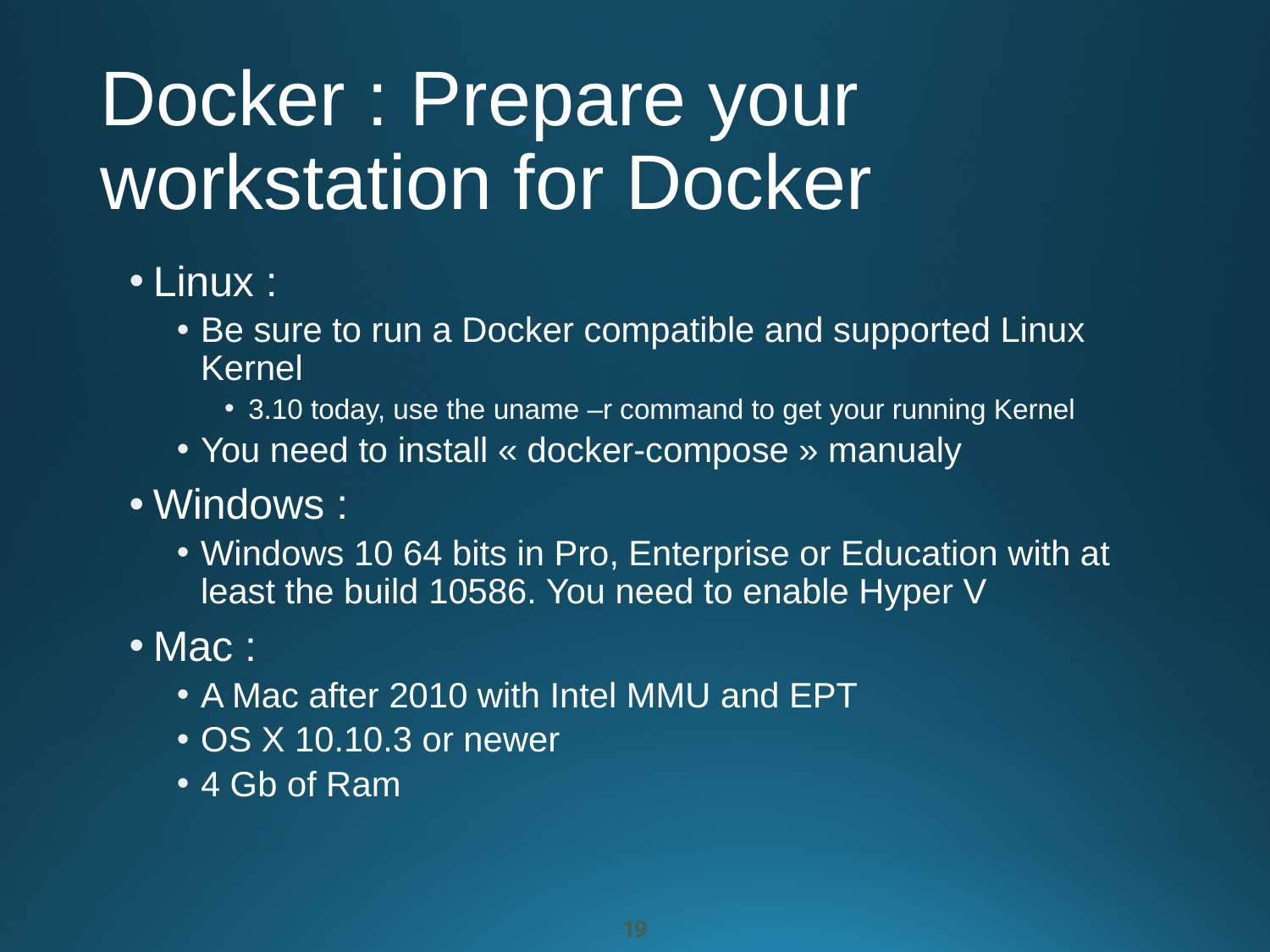

# Docker : Prepare your workstation for Docker
Linux :
Be sure to run a Docker compatible and supported Linux Kernel
3.10 today, use the uname –r command to get your running Kernel
You need to install « docker-compose » manualy
Windows :
Windows 10 64 bits in Pro, Enterprise or Education with at least the build 10586. You need to enable Hyper V
Mac :
A Mac after 2010 with Intel MMU and EPT
OS X 10.10.3 or newer
4 Gb of Ram